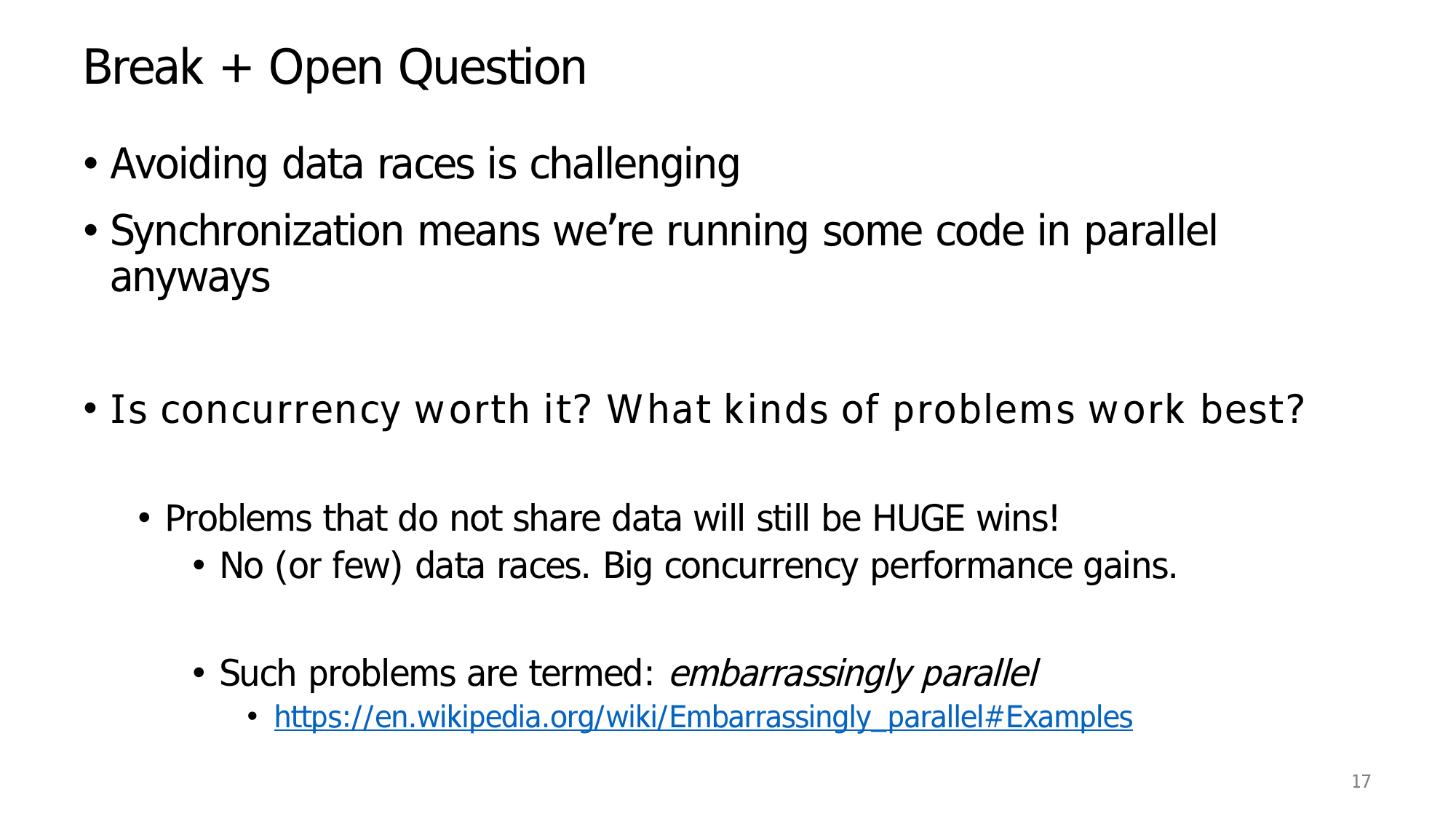

# Break + Open Question
Avoiding data races is challenging
Synchronization means we’re running some code in parallel anyways

Is concurrency worth it? What kinds of problems work best?

Problems that do not share data will still be HUGE wins!
No (or few) data races. Big concurrency performance gains.

Such problems are termed: embarrassingly parallel
https://en.wikipedia.org/wiki/Embarrassingly_parallel#Examples
17